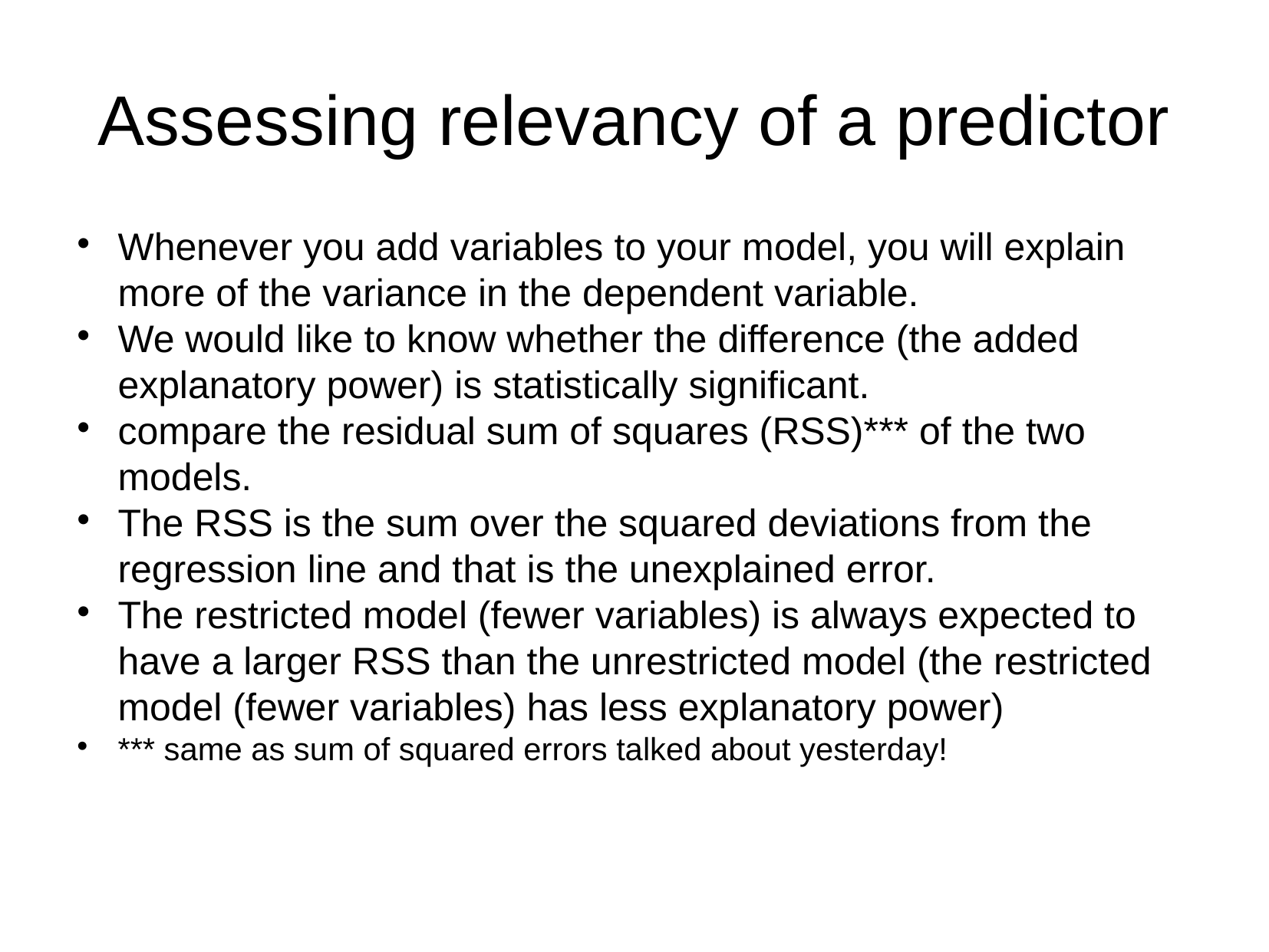

Assessing relevancy of a predictor
Whenever you add variables to your model, you will explain more of the variance in the dependent variable.
We would like to know whether the difference (the added explanatory power) is statistically significant.
compare the residual sum of squares (RSS)*** of the two models.
The RSS is the sum over the squared deviations from the regression line and that is the unexplained error.
The restricted model (fewer variables) is always expected to have a larger RSS than the unrestricted model (the restricted model (fewer variables) has less explanatory power)
*** same as sum of squared errors talked about yesterday!